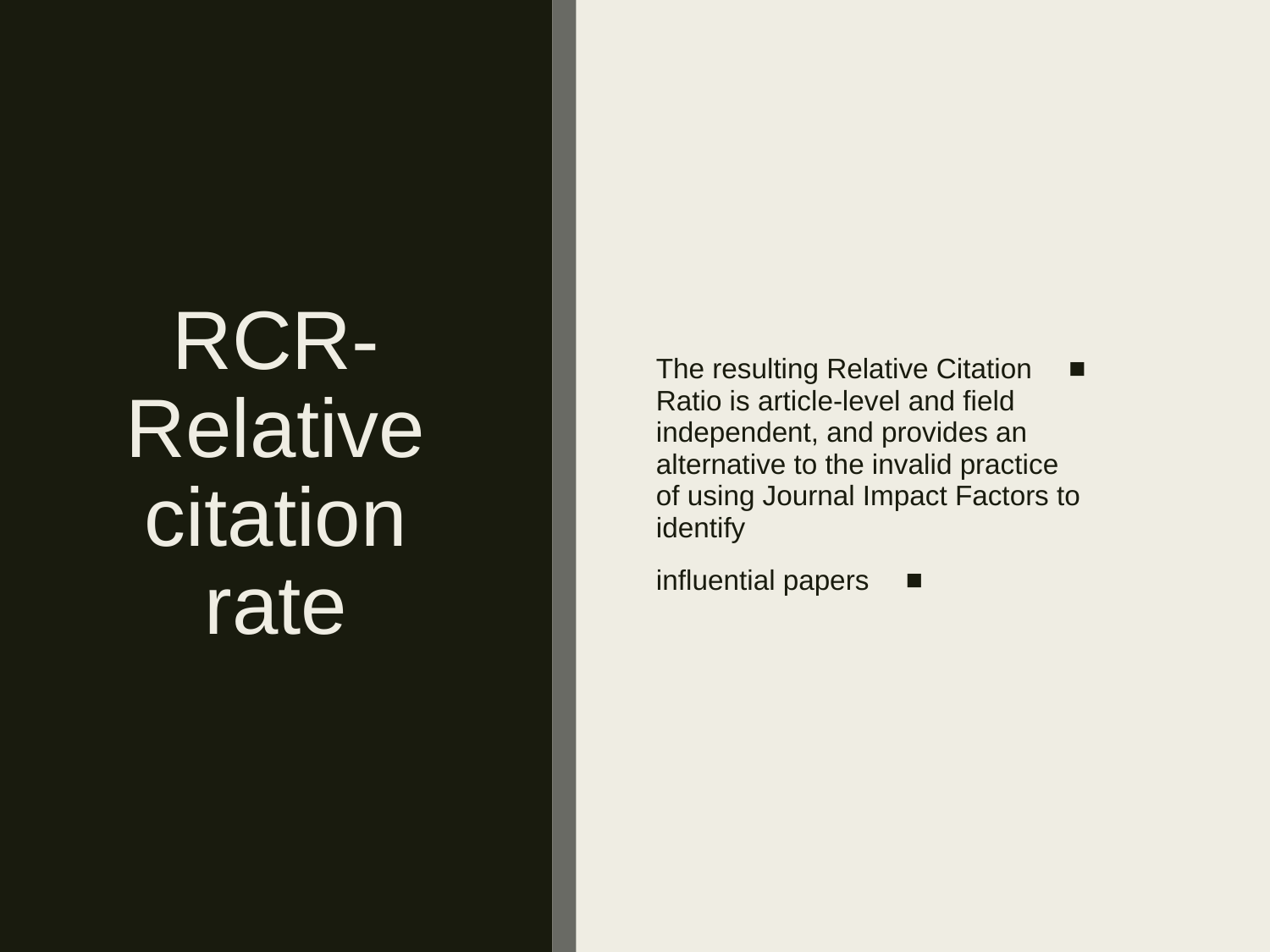

# RCR-Relative citation rate
The resulting Relative Citation Ratio is article-level and field independent, and provides an alternative to the invalid practice of using Journal Impact Factors to identify
influential papers